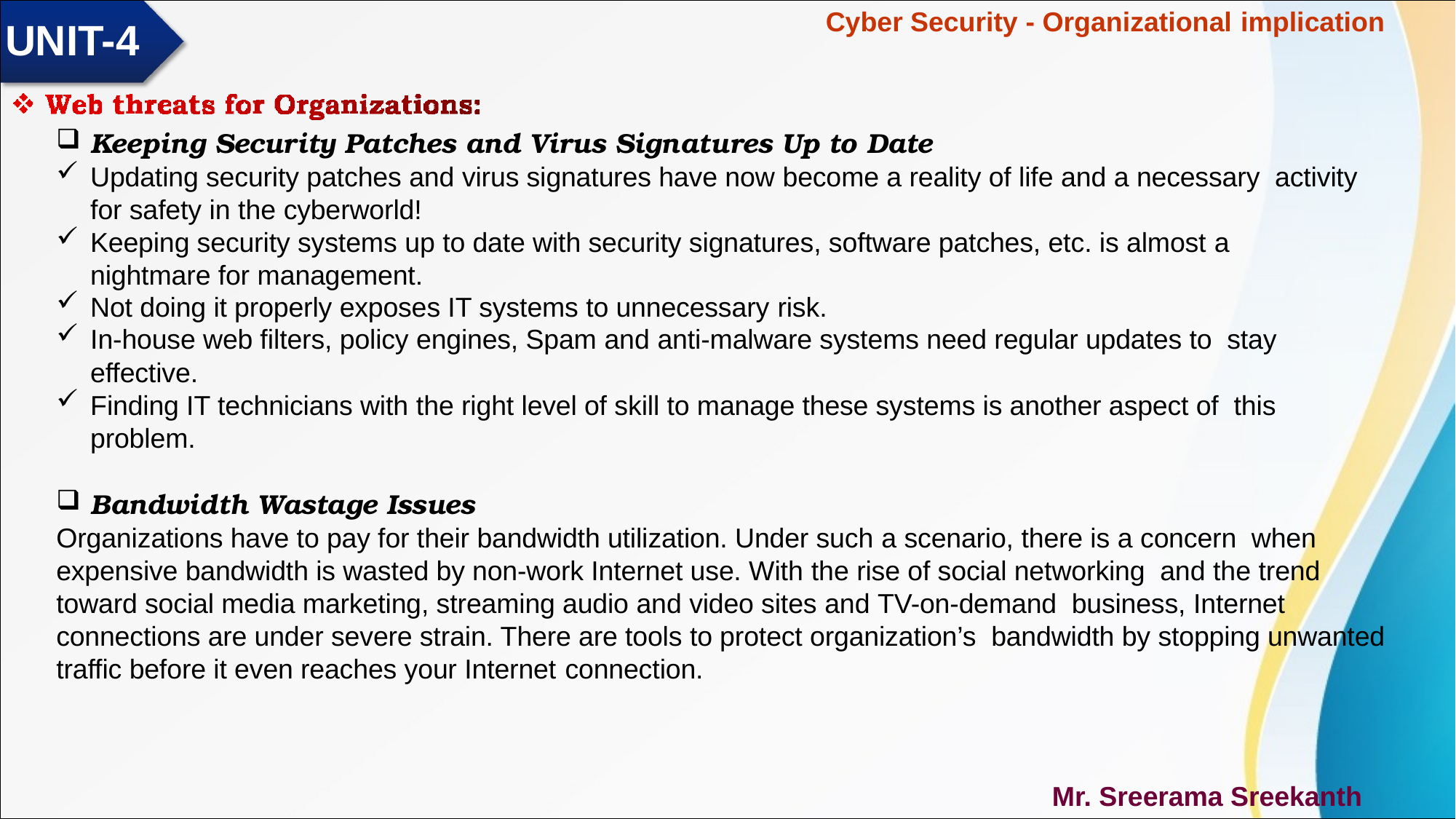

# Cyber Security - Organizational implication
UNIT-4

Keeping Security Patches and Virus Signatures Up to Date
Updating security patches and virus signatures have now become a reality of life and a necessary  activity for safety in the cyberworld!
Keeping security systems up to date with security signatures, software patches, etc. is almost a  nightmare for management.
Not doing it properly exposes IT systems to unnecessary risk.
In-house web filters, policy engines, Spam and anti-malware systems need regular updates to  stay effective.
Finding IT technicians with the right level of skill to manage these systems is another aspect of  this problem.

Bandwidth Wastage Issues
Organizations have to pay for their bandwidth utilization. Under such a scenario, there is a concern  when expensive bandwidth is wasted by non-work Internet use. With the rise of social networking  and the trend toward social media marketing, streaming audio and video sites and TV-on-demand  business, Internet connections are under severe strain. There are tools to protect organization’s  bandwidth by stopping unwanted traffic before it even reaches your Internet connection.
Mr. Sreerama Sreekanth